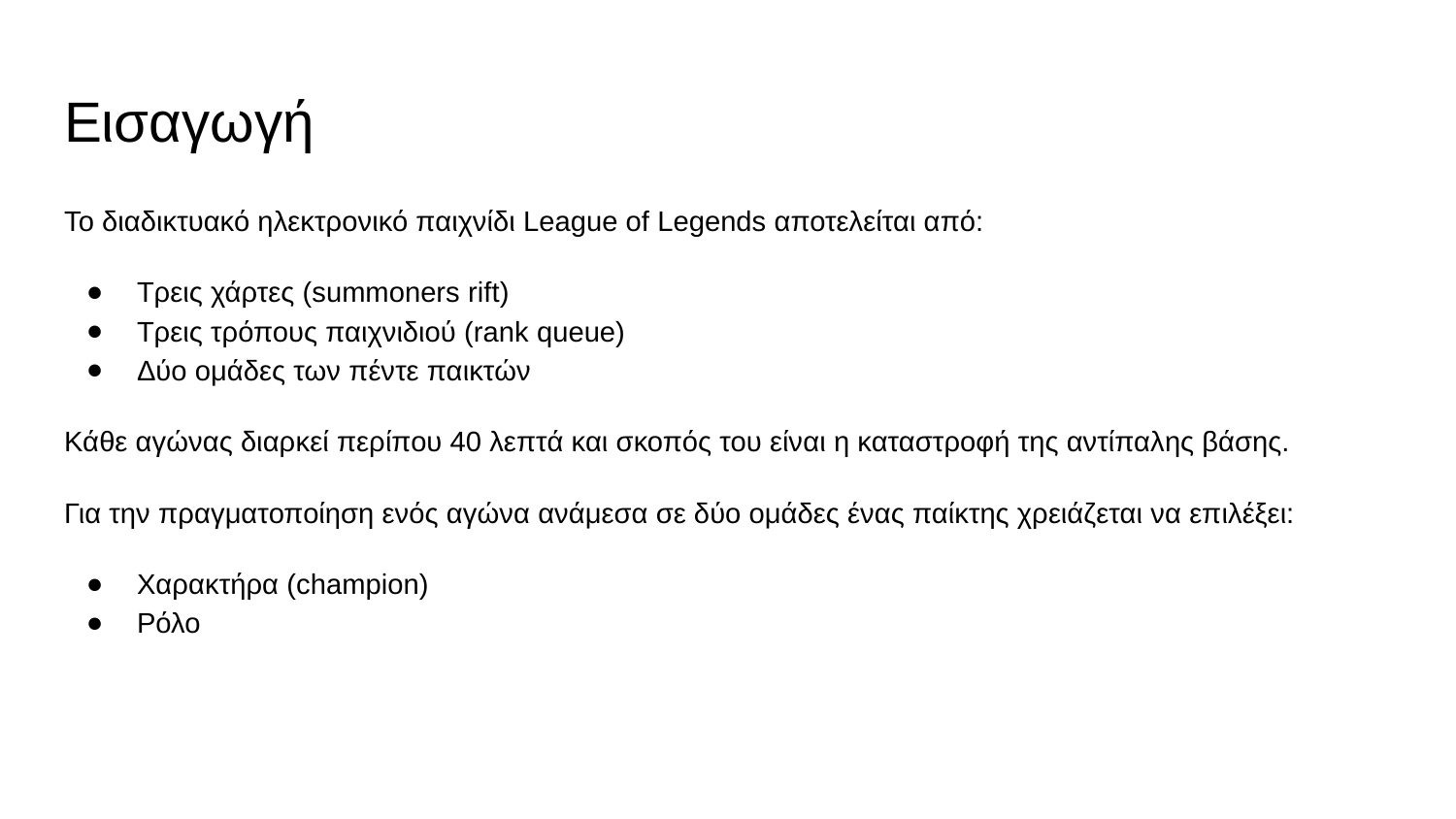

# Εισαγωγή
Το διαδικτυακό ηλεκτρονικό παιχνίδι League of Legends αποτελείται από:
Τρεις χάρτες (summoners rift)
Τρεις τρόπους παιχνιδιού (rank queue)
Δύο ομάδες των πέντε παικτών
Κάθε αγώνας διαρκεί περίπου 40 λεπτά και σκοπός του είναι η καταστροφή της αντίπαλης βάσης.
Για την πραγματοποίηση ενός αγώνα ανάμεσα σε δύο ομάδες ένας παίκτης χρειάζεται να επιλέξει:
Χαρακτήρα (champion)
Ρόλο